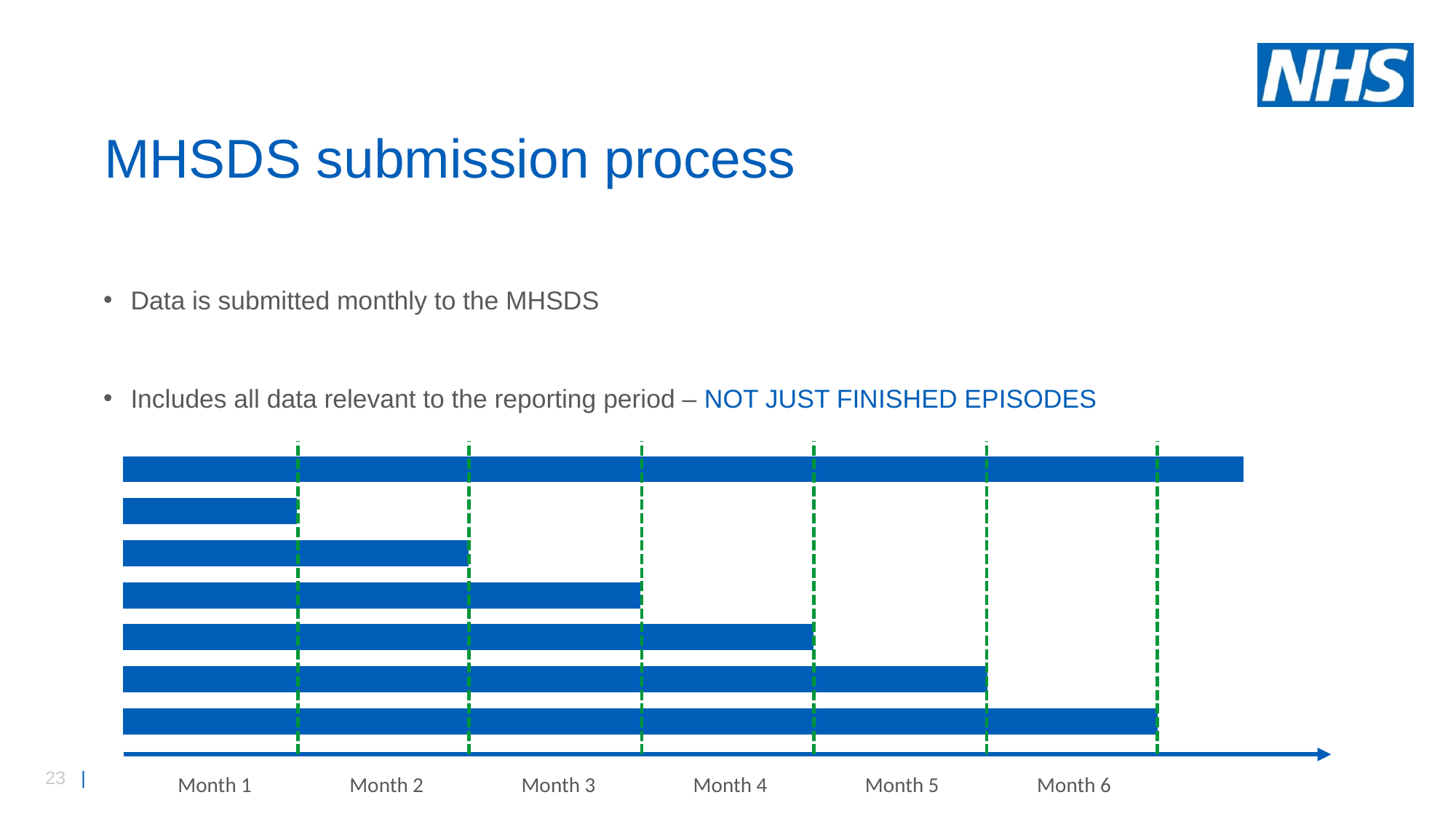

# MHSDS submission process
Data is submitted monthly to the MHSDS

Includes all data relevant to the reporting period – NOT JUST FINISHED EPISODES

Month 4
Month 2
Month 1
Month 3
Month 5
Month 6